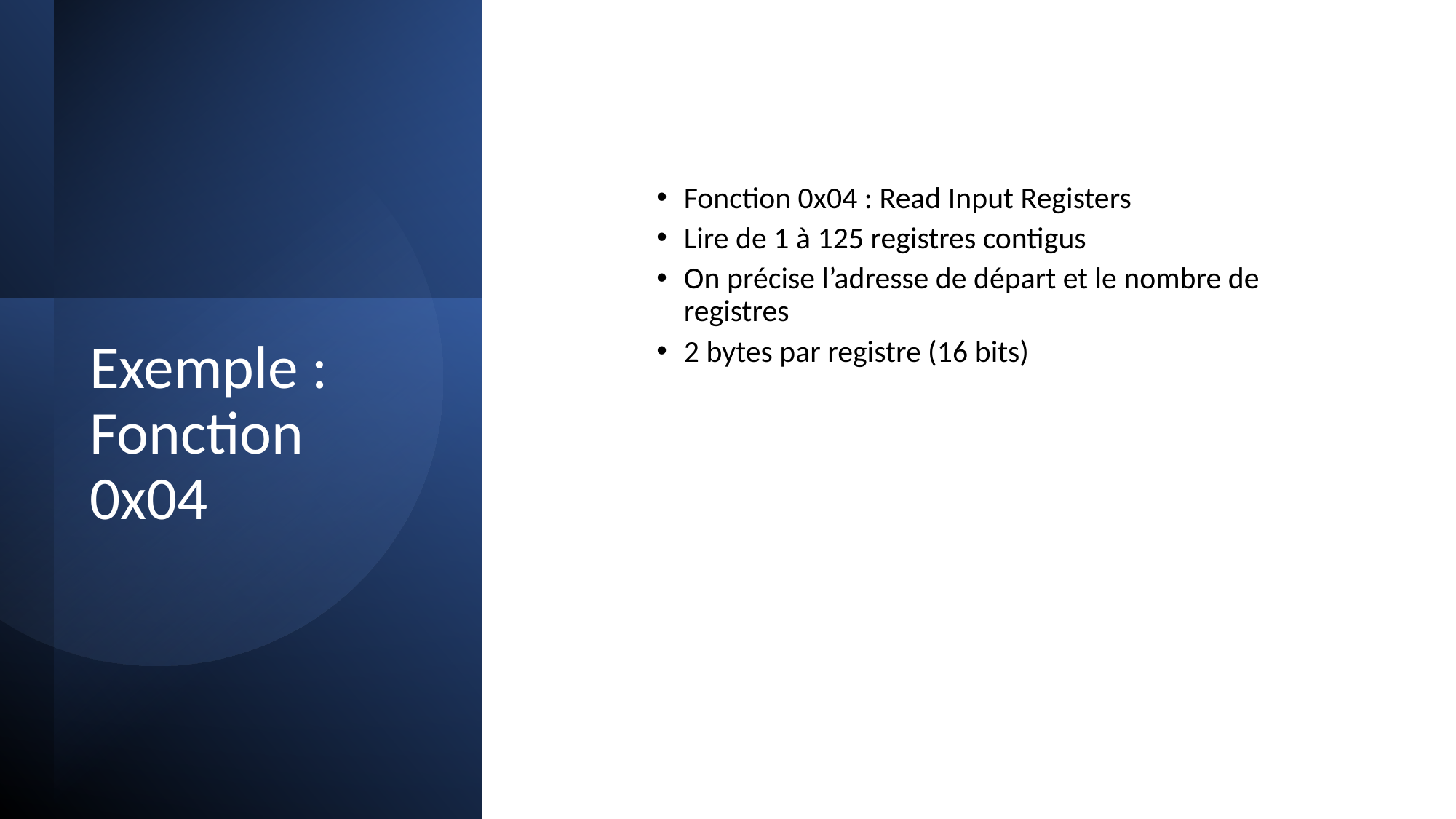

Fonction 0x04 : Read Input Registers
Lire de 1 à 125 registres contigus
On précise l’adresse de départ et le nombre de registres
2 bytes par registre (16 bits)

# Exemple : Fonction 0x04